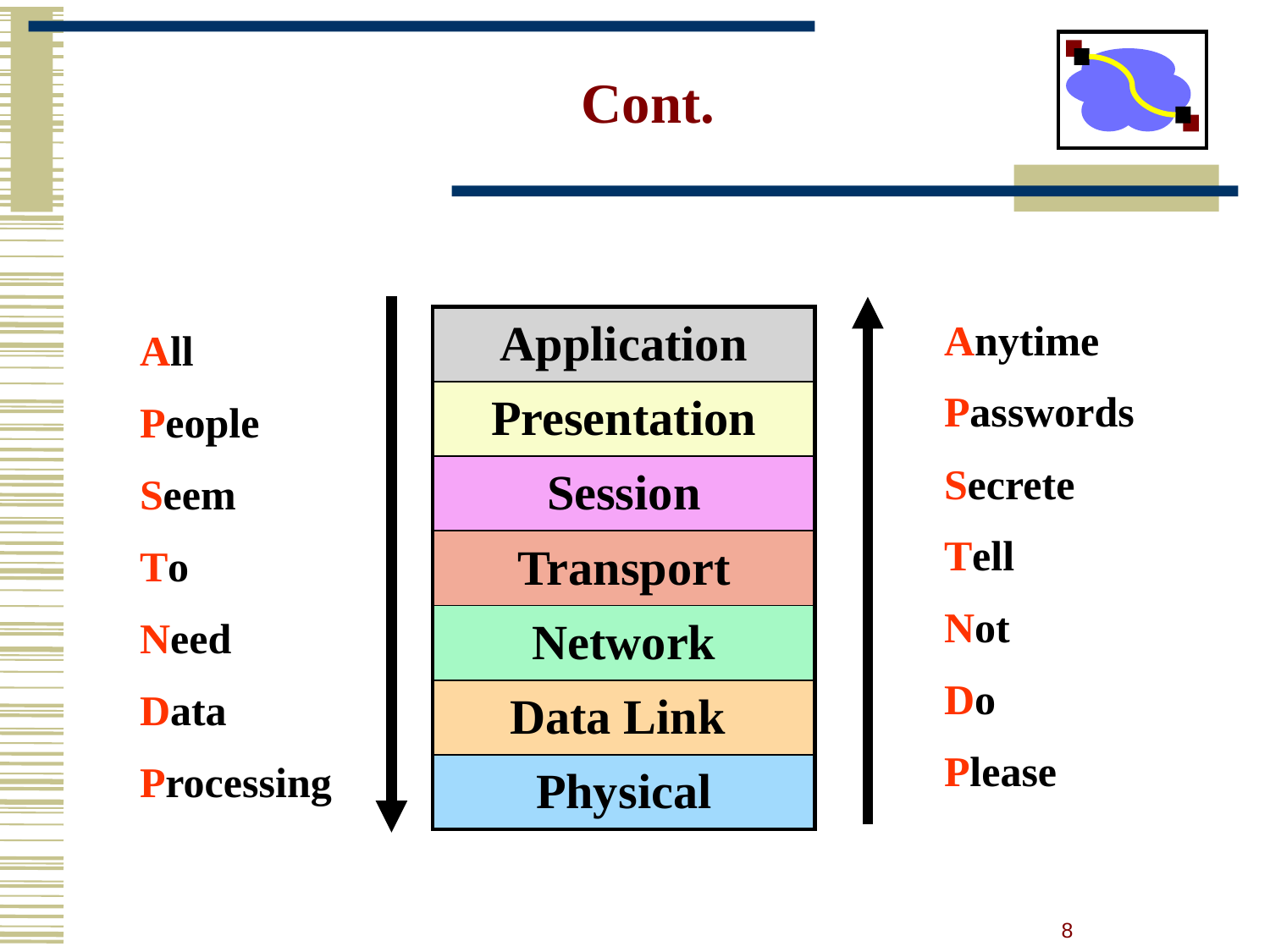

# Cont.

| Application |
| --- |
| Presentation |
| Session |
| Transport |
| Network |
| Data Link |
| Physical |
Anytime
Passwords
Secrete
Tell
Not
Do
Please
All
People
Seem
To
Need
Data
Processing
8